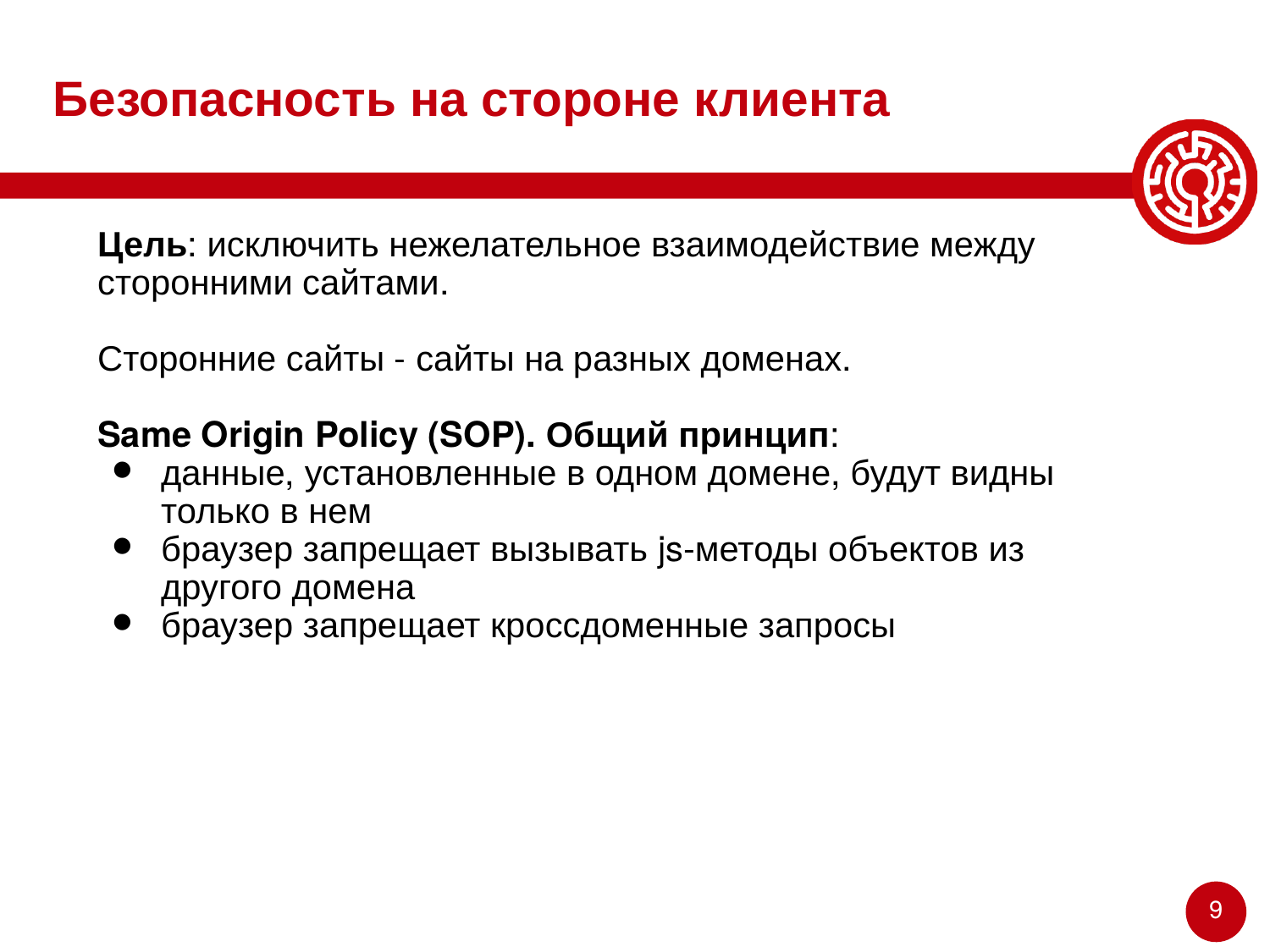

# Безопасность на стороне клиента
Цель: исключить нежелательное взаимодействие между сторонними сайтами.

Сторонние сайты - сайты на разных доменах.

Same Origin Policy (SOP). Общий принцип:
данные, установленные в одном домене, будут видны только в нем
браузер запрещает вызывать js-методы объектов из другого домена
браузер запрещает кроссдоменные запросы
9